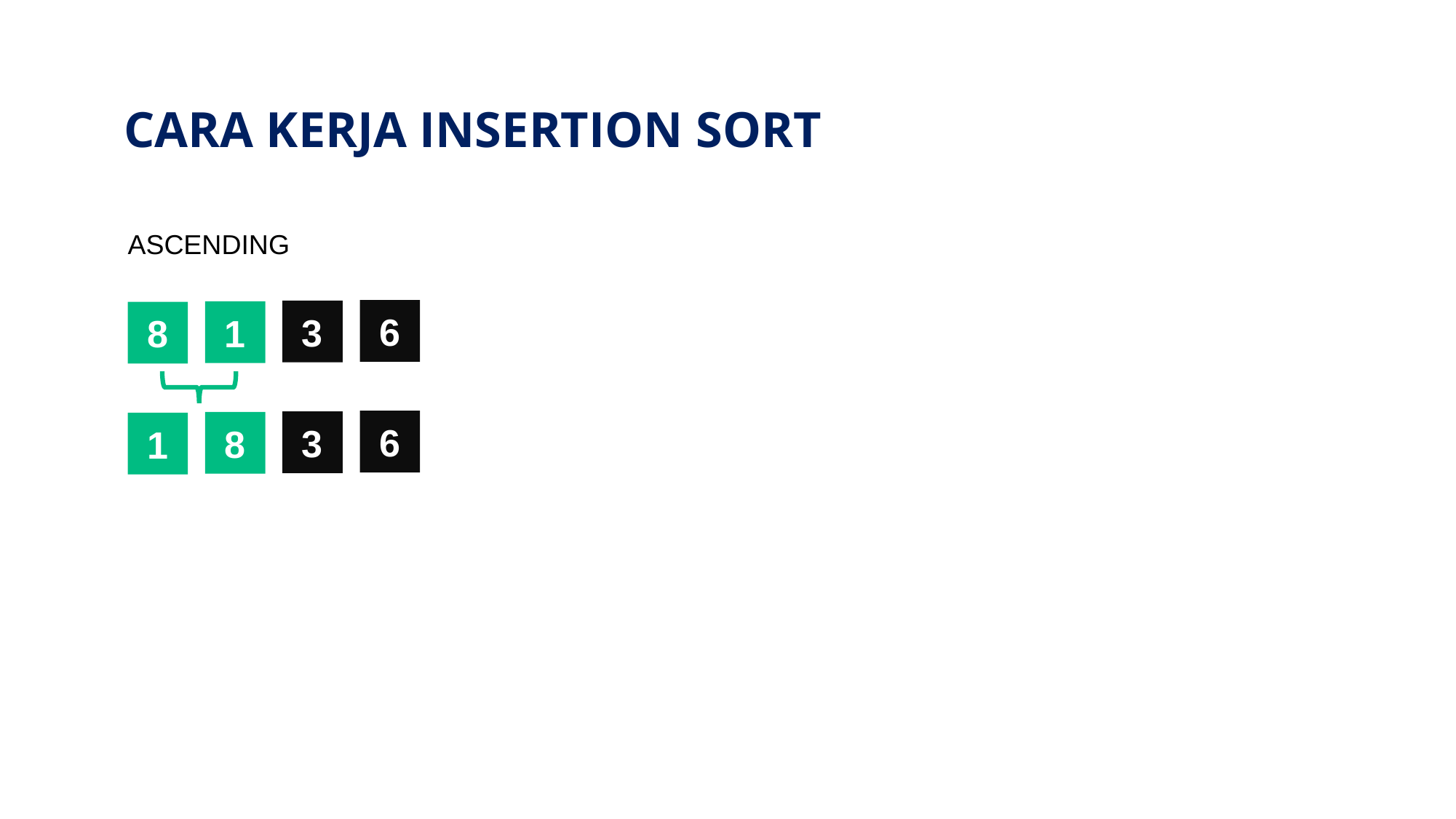

CARA KERJA INSERTION SORT
ASCENDING
6
3
1
8

6
3
8
1